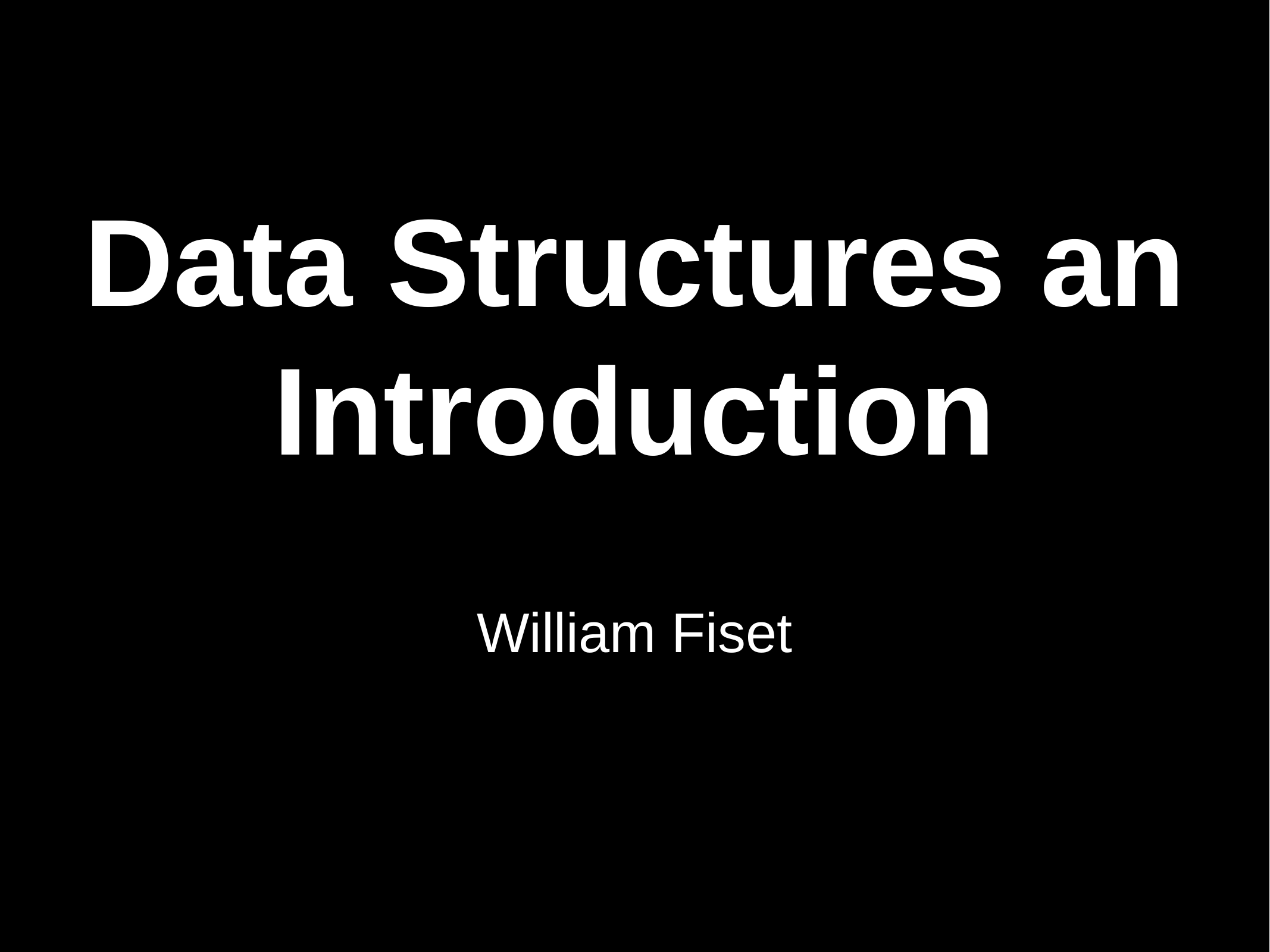

# Data Structures an Introduction
William Fiset